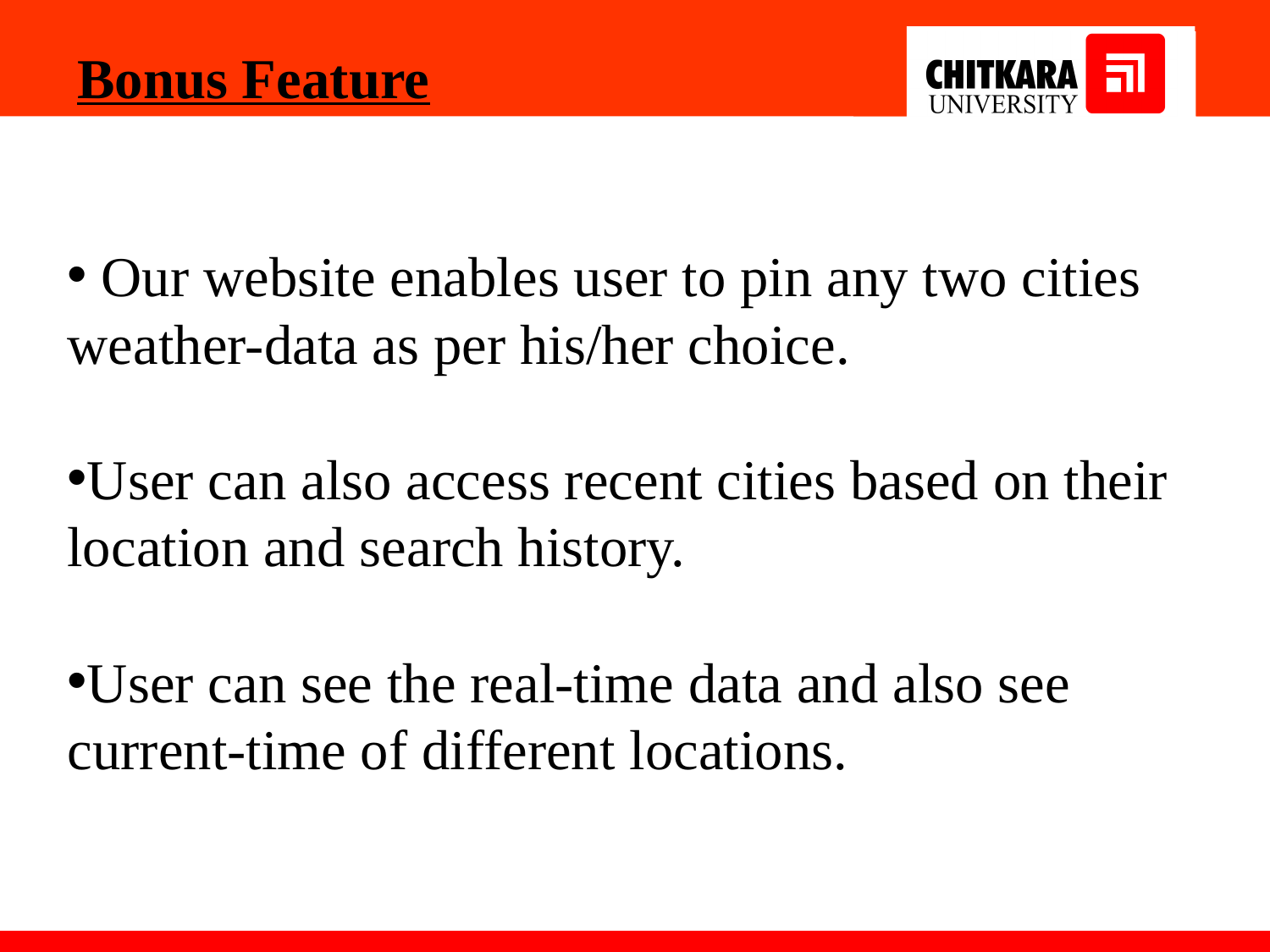

Bonus Feature

 Our website enables user to pin any two cities weather-data as per his/her choice.

User can also access recent cities based on their location and search history.

User can see the real-time data and also see current-time of different locations.